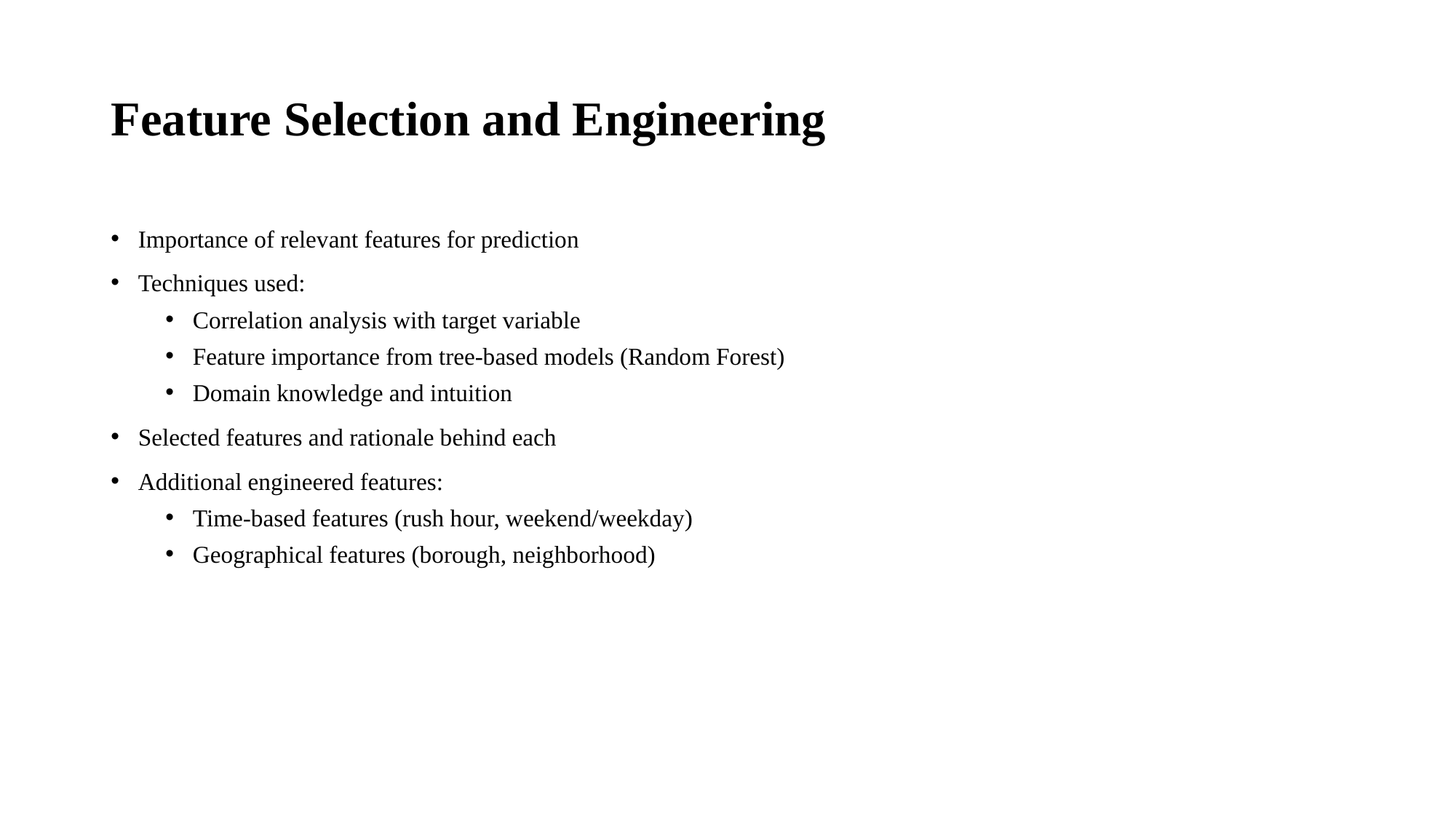

# Feature Selection and Engineering
Importance of relevant features for prediction
Techniques used:
Correlation analysis with target variable
Feature importance from tree-based models (Random Forest)
Domain knowledge and intuition
Selected features and rationale behind each
Additional engineered features:
Time-based features (rush hour, weekend/weekday)
Geographical features (borough, neighborhood)